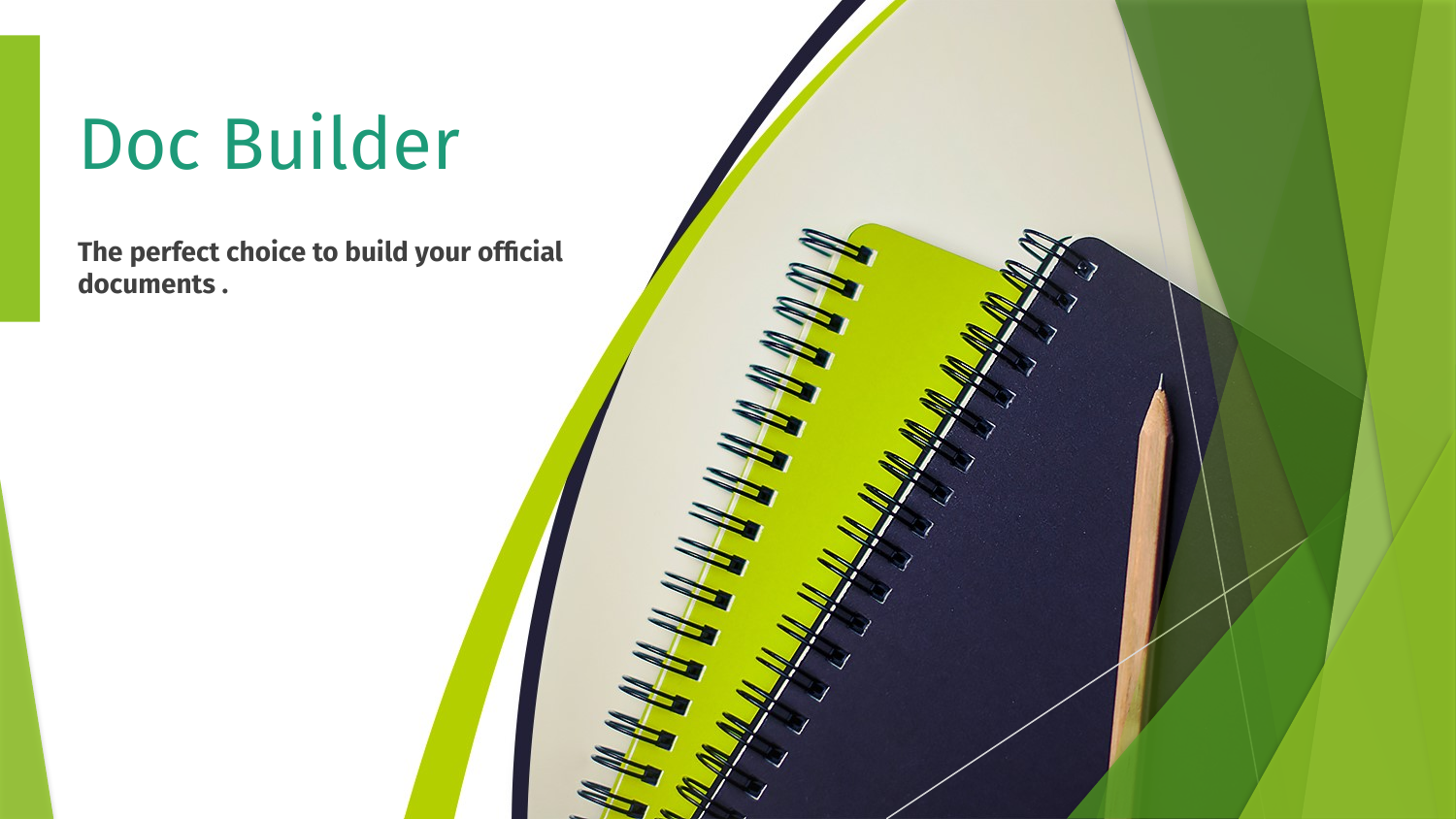

Doc Builder
The perfect choice to build your official documents .